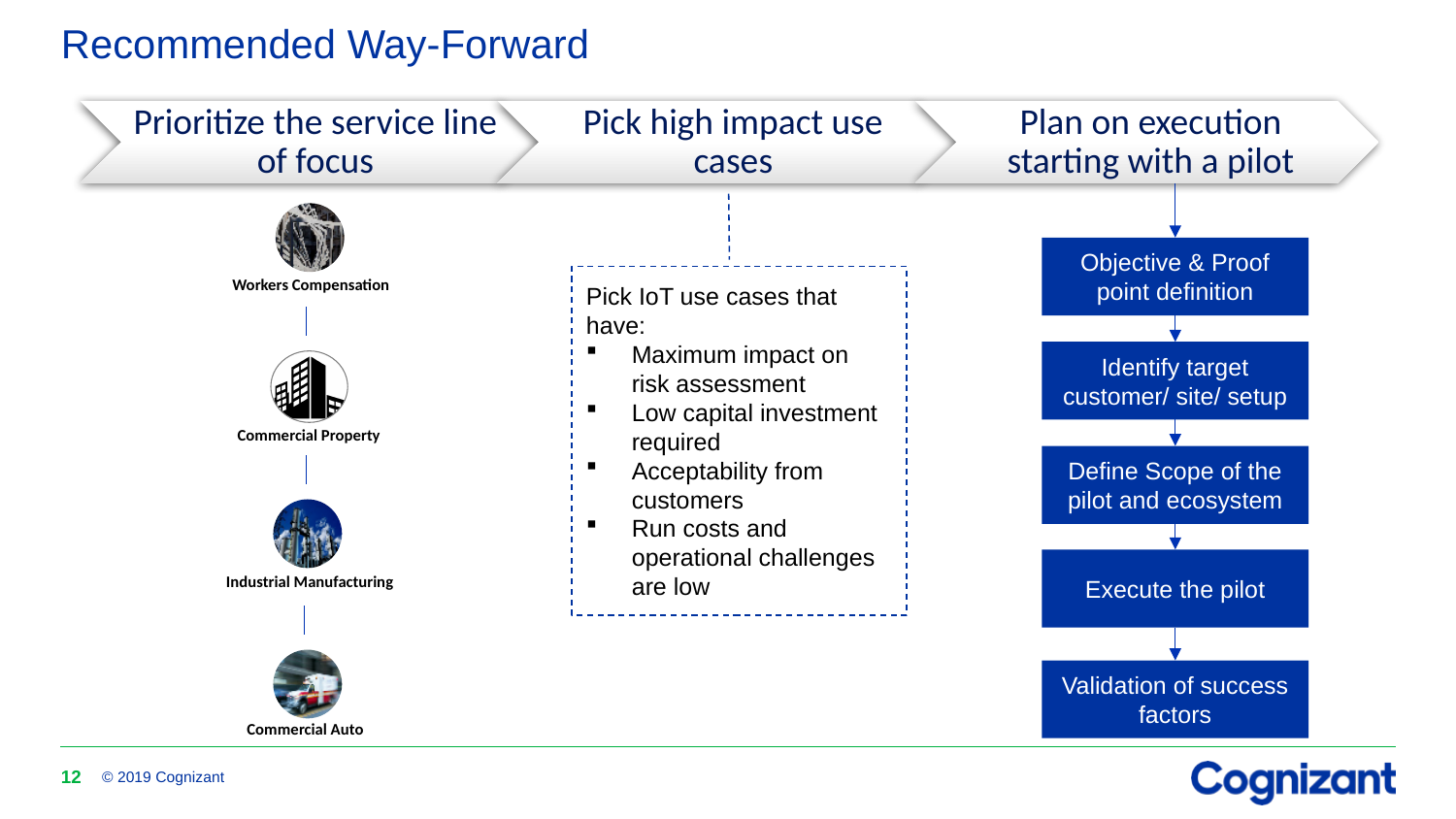

# Recommended Way-Forward
Prioritize the service line of focus
Pick high impact use cases
Plan on execution starting with a pilot

Objective & Proof point definition
Pick IoT use cases that have:
Maximum impact on risk assessment
Low capital investment required
Acceptability from customers
Run costs and operational challenges are low
Workers Compensation
Identify target customer/ site/ setup

Commercial Property
Define Scope of the pilot and ecosystem

Execute the pilot
Industrial Manufacturing

Validation of success factors
Commercial Auto
12
© 2019 Cognizant